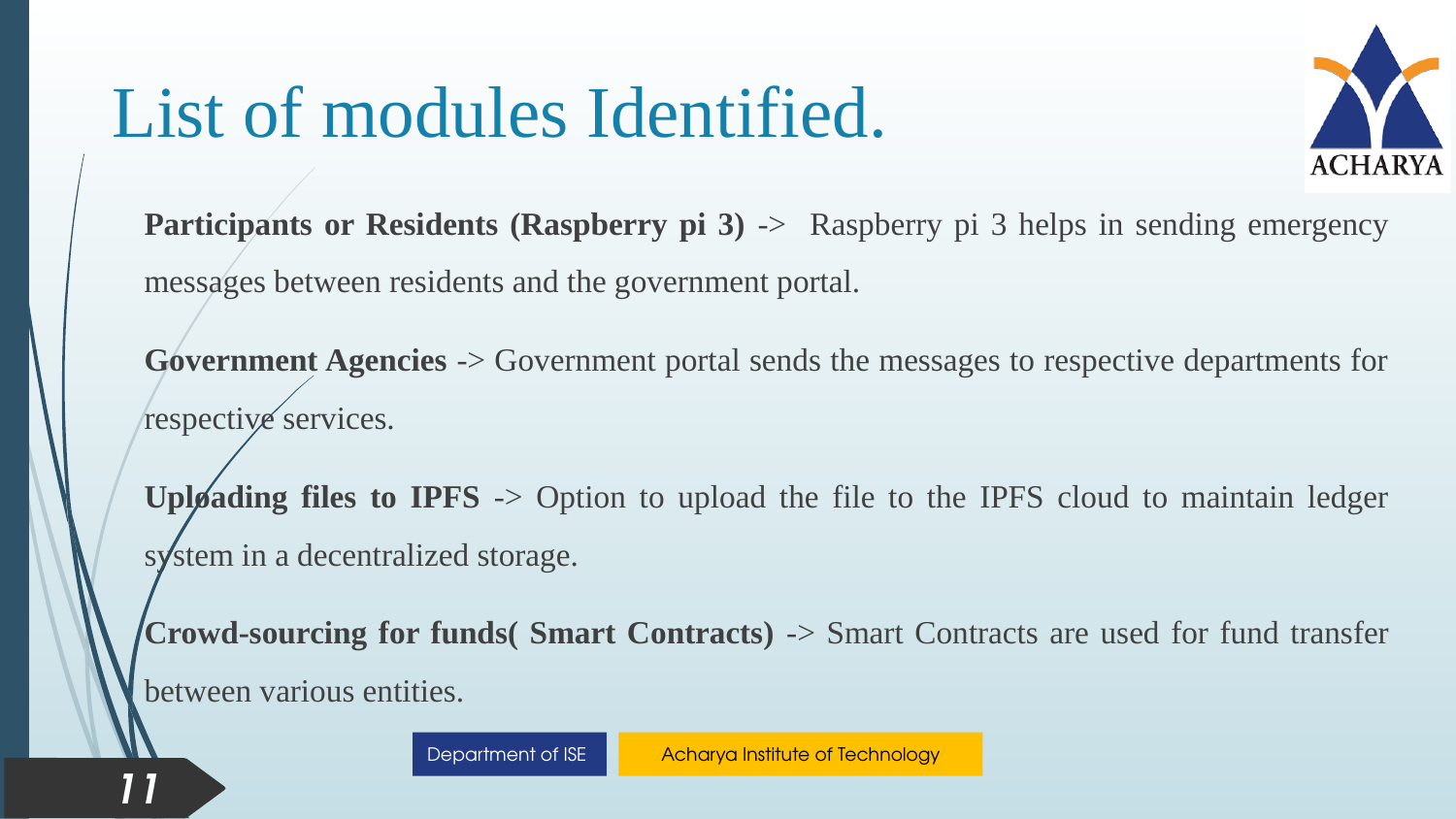

List of modules Identified.
Participants or Residents (Raspberry pi 3) ->  Raspberry pi 3 helps in sending emergency messages between residents and the government portal.
Government Agencies -> Government portal sends the messages to respective departments for respective services.
Uploading files to IPFS -> Option to upload the file to the IPFS cloud to maintain ledger system in a decentralized storage.
Crowd-sourcing for funds( Smart Contracts) -> Smart Contracts are used for fund transfer between various entities.
11